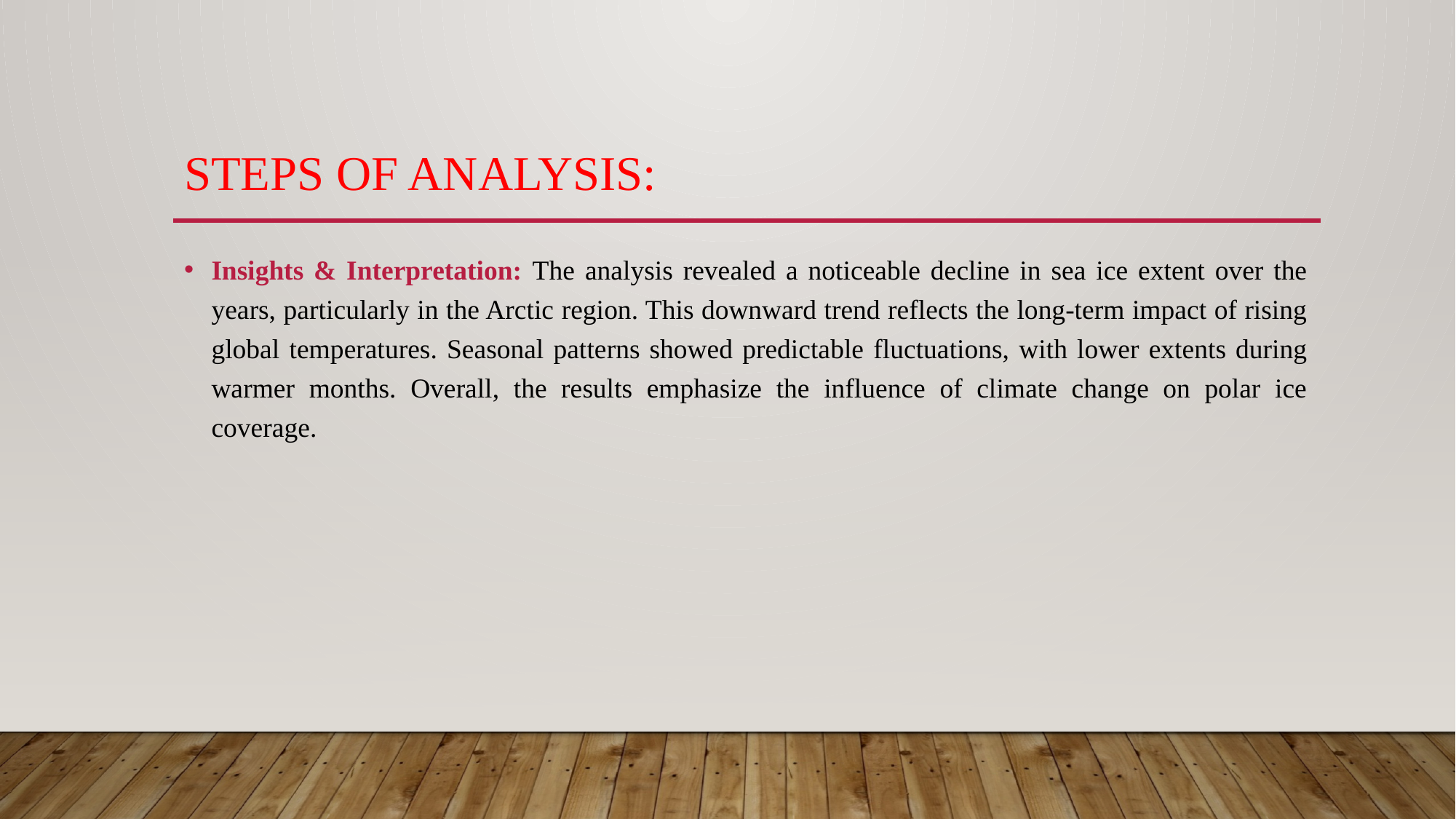

# STEPS OF ANALYSIS:
Insights & Interpretation: The analysis revealed a noticeable decline in sea ice extent over the years, particularly in the Arctic region. This downward trend reflects the long-term impact of rising global temperatures. Seasonal patterns showed predictable fluctuations, with lower extents during warmer months. Overall, the results emphasize the influence of climate change on polar ice coverage.